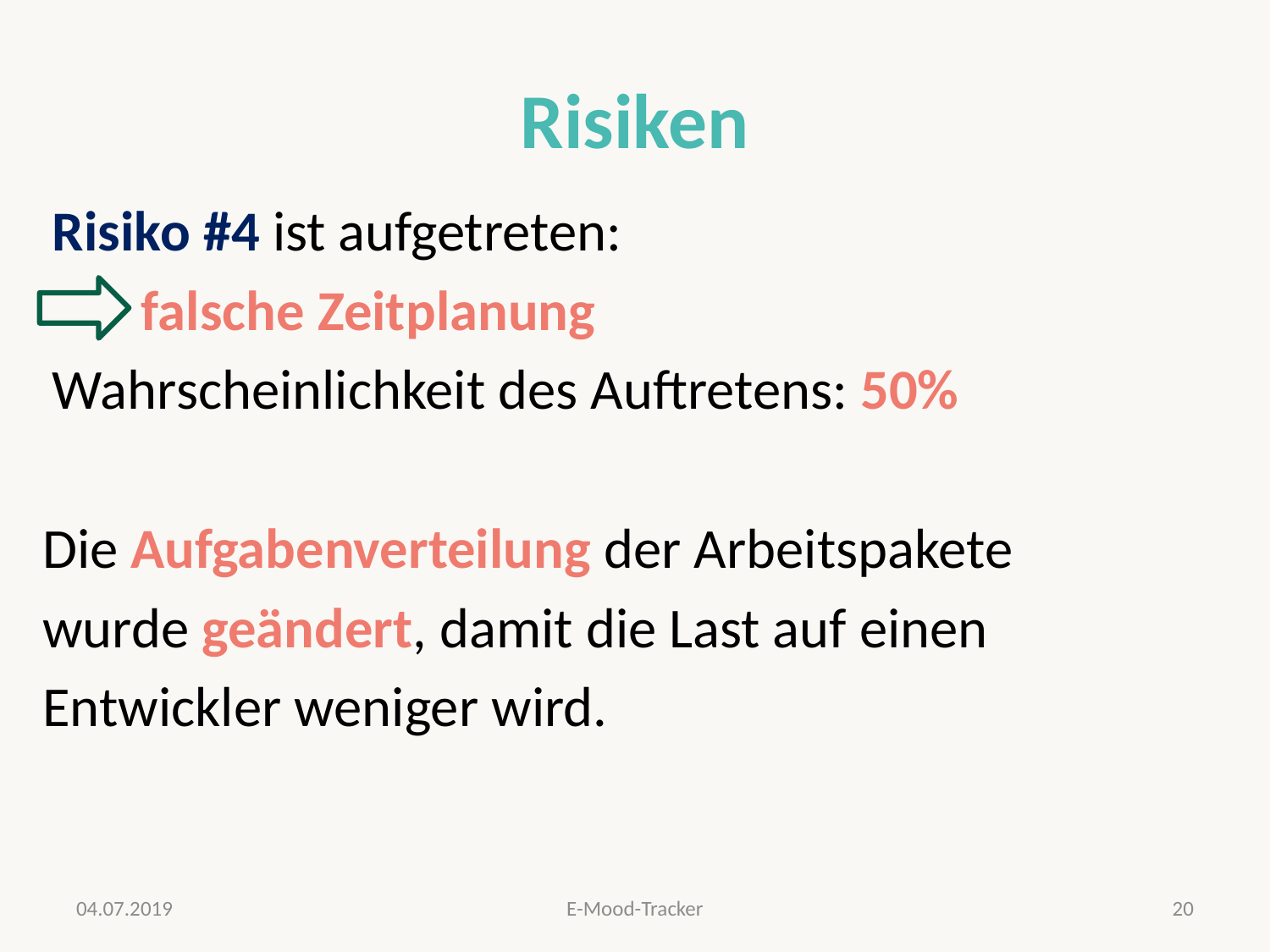

# Risiken
Risiko #4 ist aufgetreten:
       falsche Zeitplanung
Wahrscheinlichkeit des Auftretens: 50%

Die Aufgabenverteilung der Arbeitspakete
wurde geändert, damit die Last auf einen
Entwickler weniger wird.
04.07.2019
E-Mood-Tracker
20